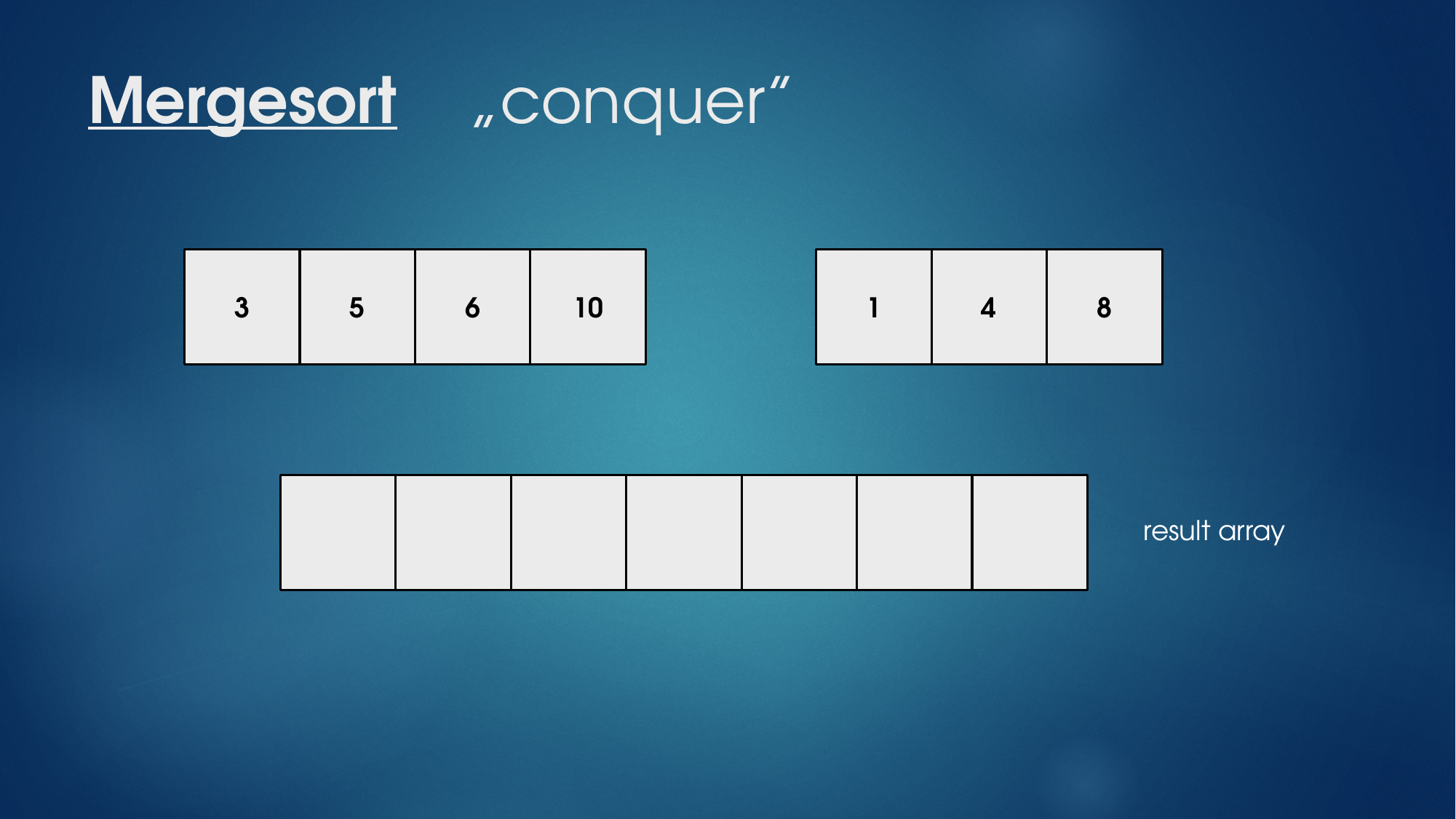

# Mergesort    „conquer”
3
5
6
10
1
4
8

result array